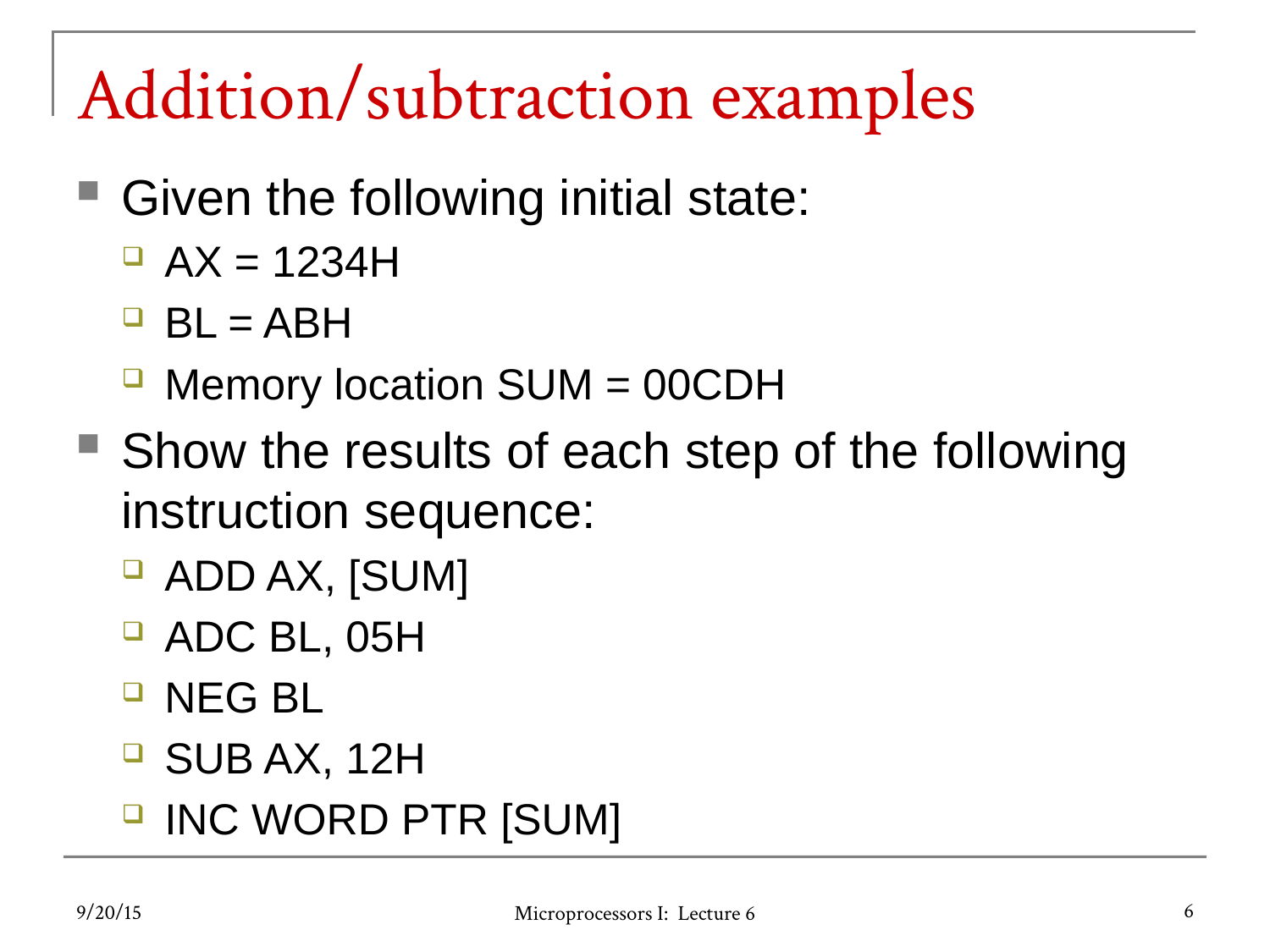

# Addition/subtraction examples
Given the following initial state:
AX = 1234H
BL = ABH
Memory location SUM = 00CDH
Show the results of each step of the following instruction sequence:
ADD AX, [SUM]
ADC BL, 05H
NEG BL
SUB AX, 12H
INC WORD PTR [SUM]

9/20/15
6
Microprocessors I:  Lecture 6